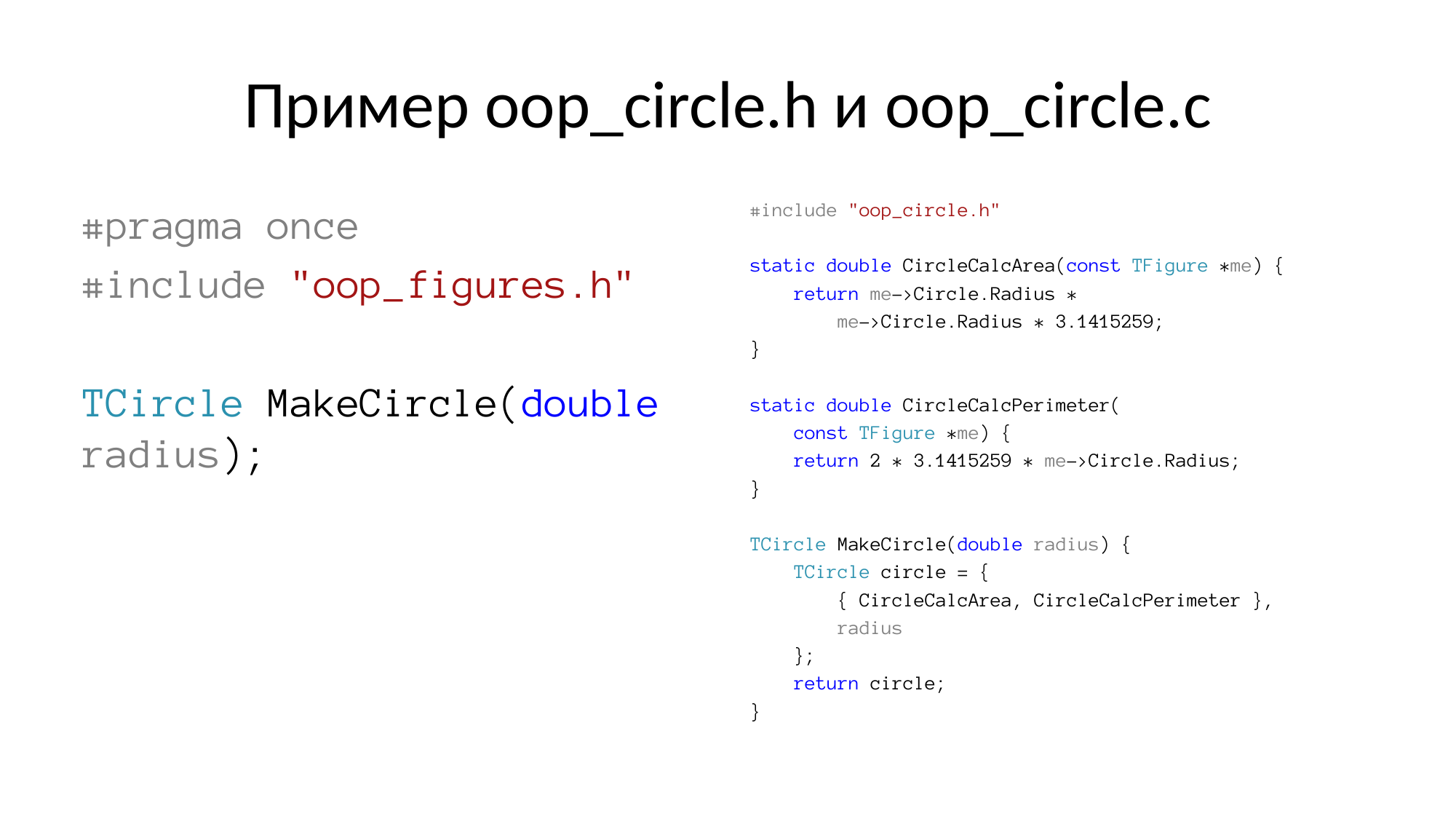

# Пример oop_circle.h и oop_circle.с
#pragma once
#include "oop_figures.h"

TCircle MakeCircle(double radius);

#include "oop_circle.h"

static double CircleCalcArea(const TFigure *me) {
    return me->Circle.Radius *
        me->Circle.Radius * 3.1415259;
}

static double CircleCalcPerimeter(
    const TFigure *me) {
    return 2 * 3.1415259 * me->Circle.Radius;
}

TCircle MakeCircle(double radius) {
    TCircle circle = {
        { CircleCalcArea, CircleCalcPerimeter },
        radius
    };
    return circle;
}